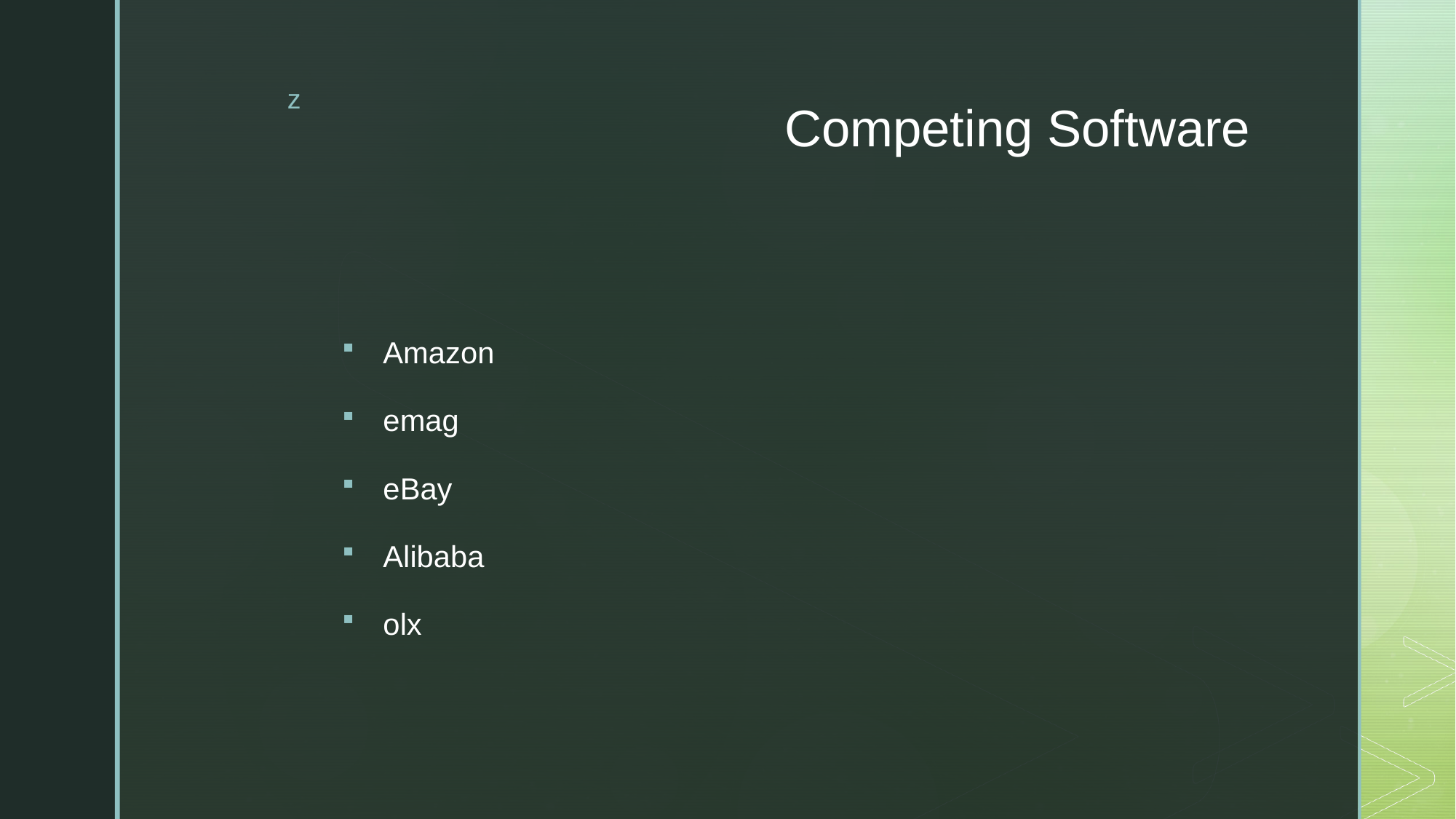

# Competing Software
Amazon
emag
eBay
Alibaba
olx